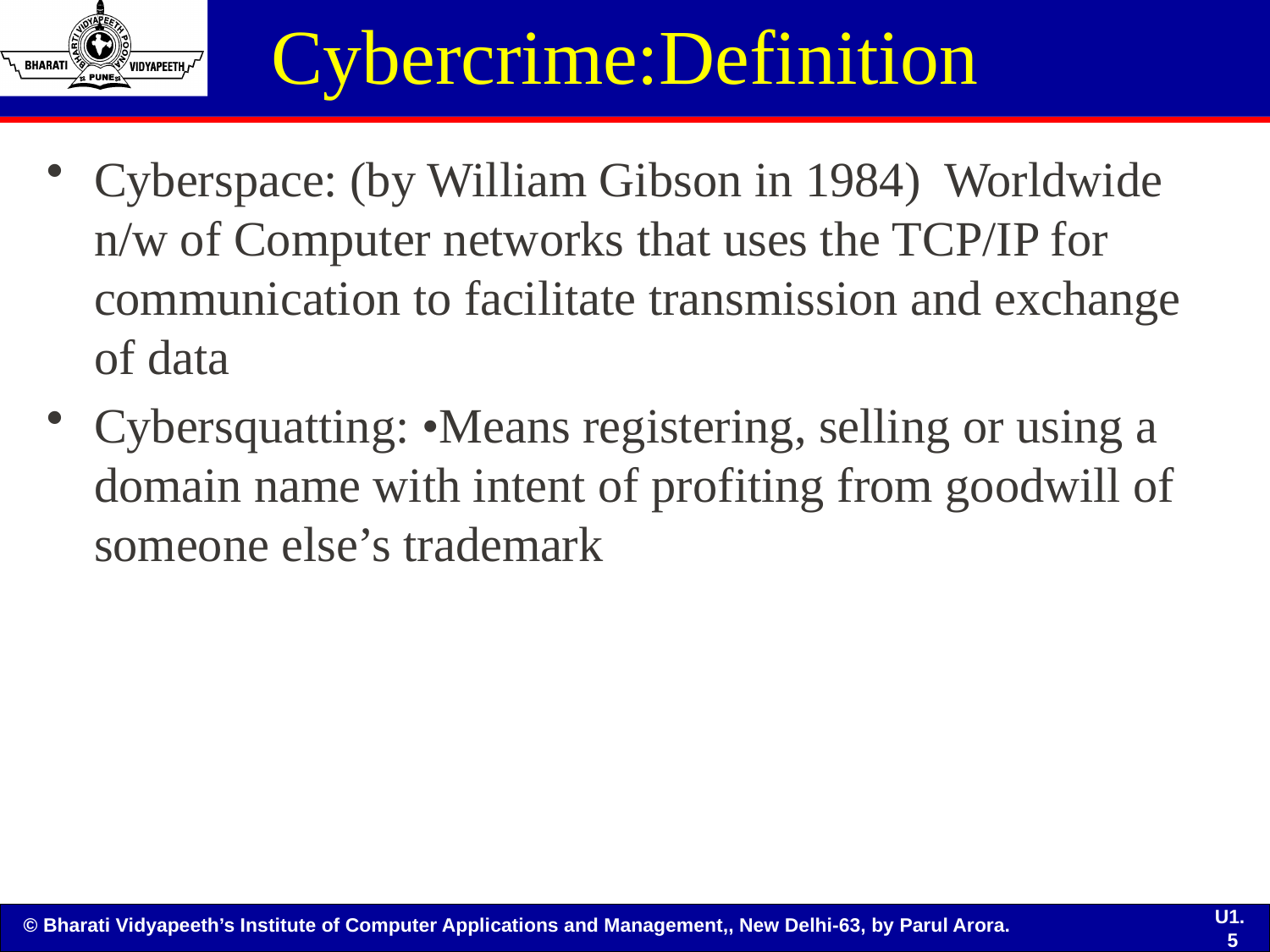

# Cybercrime:Definition
Cyberspace: (by William Gibson in 1984)  Worldwide n/w of Computer networks that uses the TCP/IP for communication to facilitate transmission and exchange of data
Cybersquatting: •Means registering, selling or using a domain name with intent of profiting from goodwill of someone else’s trademark